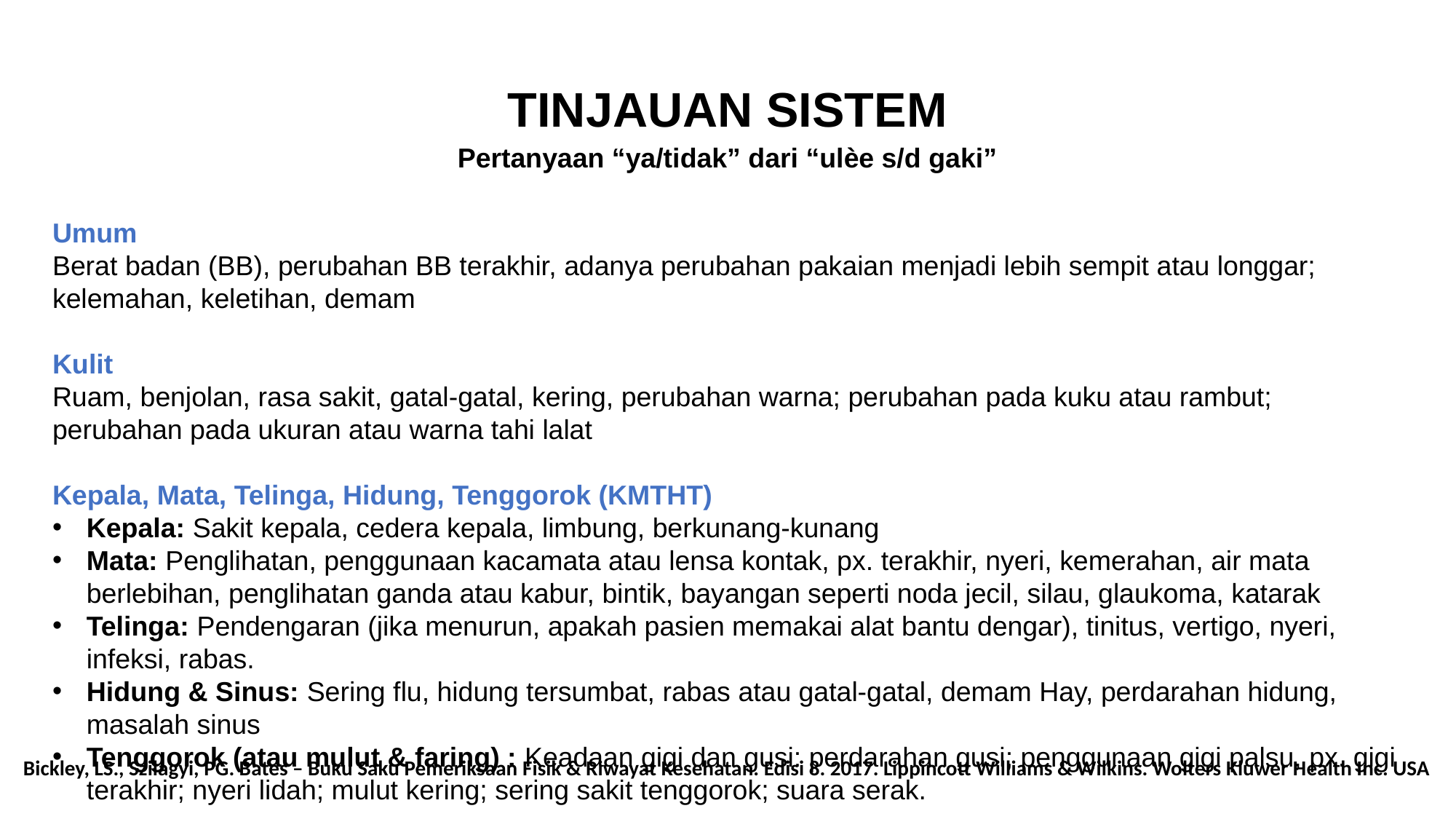

TINJAUAN SISTEM
Pertanyaan “ya/tidak” dari “ulèe s/d gaki”
Umum
Berat badan (BB), perubahan BB terakhir, adanya perubahan pakaian menjadi lebih sempit atau longgar; kelemahan, keletihan, demam

Kulit
Ruam, benjolan, rasa sakit, gatal-gatal, kering, perubahan warna; perubahan pada kuku atau rambut; perubahan pada ukuran atau warna tahi lalat

Kepala, Mata, Telinga, Hidung, Tenggorok (KMTHT)
Kepala: Sakit kepala, cedera kepala, limbung, berkunang-kunang
Mata: Penglihatan, penggunaan kacamata atau lensa kontak, px. terakhir, nyeri, kemerahan, air mata berlebihan, penglihatan ganda atau kabur, bintik, bayangan seperti noda jecil, silau, glaukoma, katarak
Telinga: Pendengaran (jika menurun, apakah pasien memakai alat bantu dengar), tinitus, vertigo, nyeri, infeksi, rabas.
Hidung & Sinus: Sering flu, hidung tersumbat, rabas atau gatal-gatal, demam Hay, perdarahan hidung, masalah sinus
Tenggorok (atau mulut & faring) : Keadaan gigi dan gusi: perdarahan gusi; penggunaan gigi palsu, px. gigi terakhir; nyeri lidah; mulut kering; sering sakit tenggorok; suara serak.
Bickley, LS., Szilagyi, PG. Bates – Buku Saku Pemeriksaan Fisik & Riwayat Kesehatan. Edisi 8. 2017. Lippincott Williams & Wilkins. Wolters Kluwer Health Inc. USA